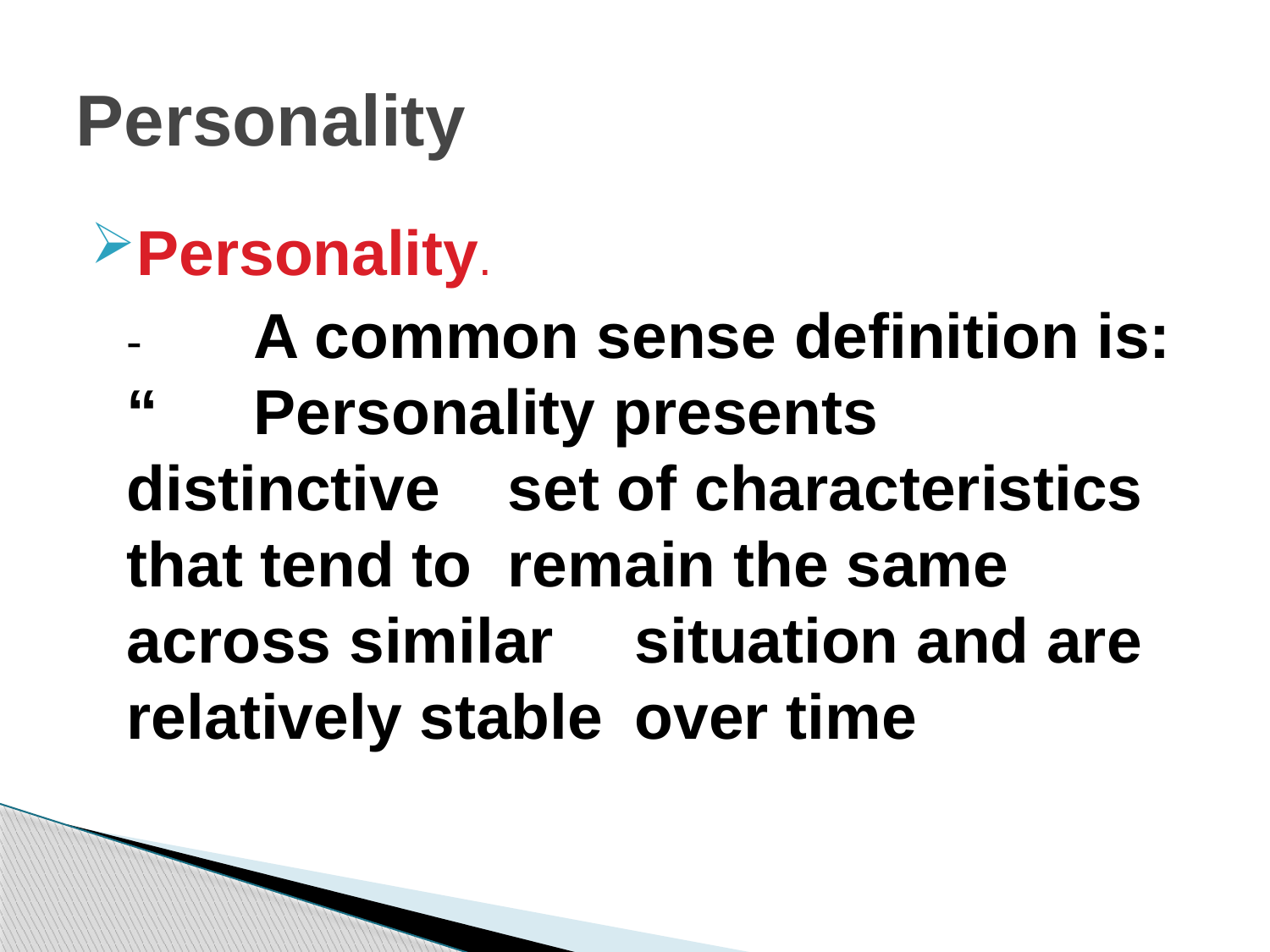

# Personality
Personality.
	-	A common sense definition is: “ 	Personality presents distinctive 	set of characteristics that tend to 	remain the same across similar 	situation and are relatively stable 	over time